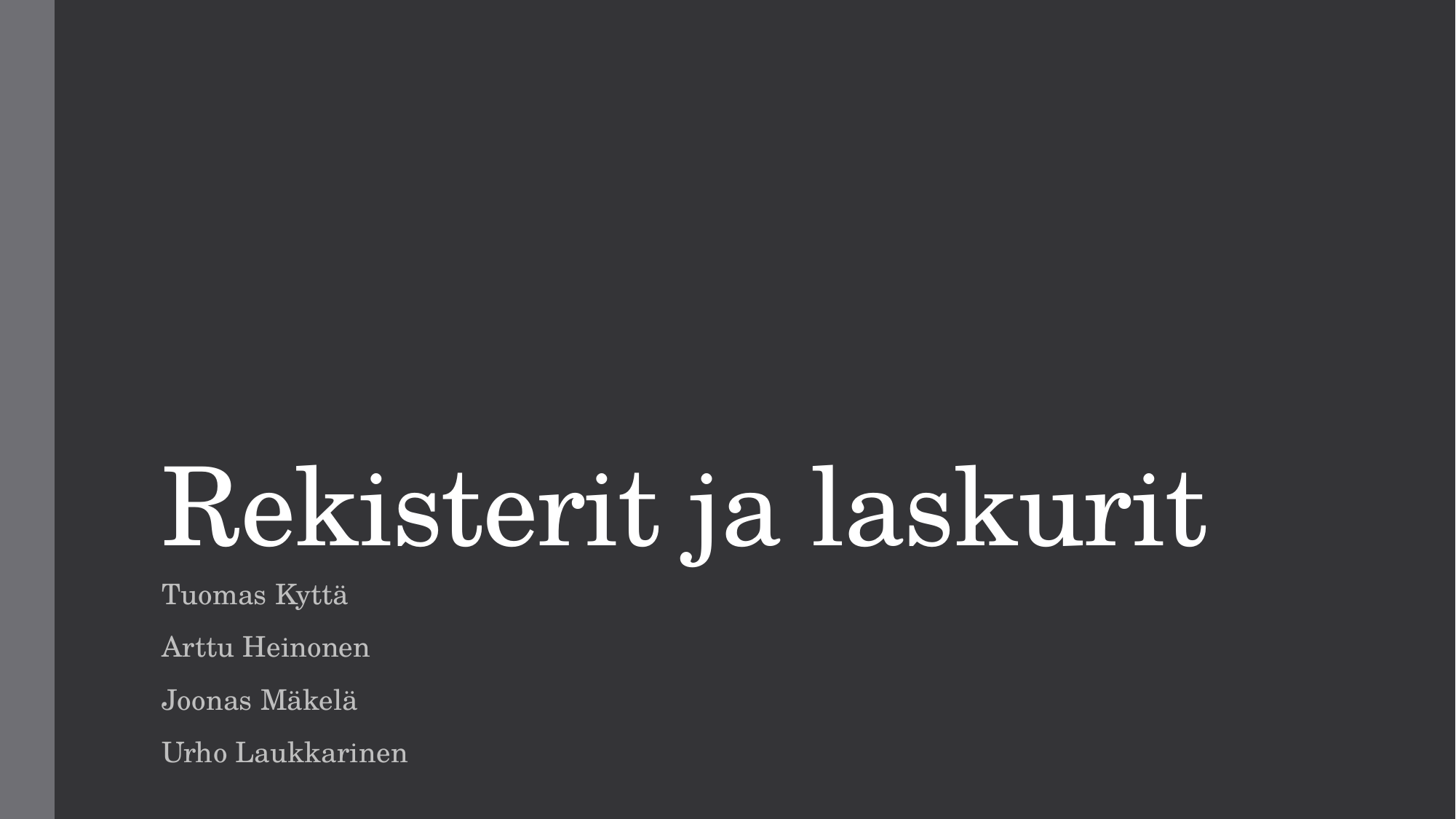

# Rekisterit ja laskurit
Tuomas Kyttä
Arttu Heinonen
Joonas Mäkelä
Urho Laukkarinen